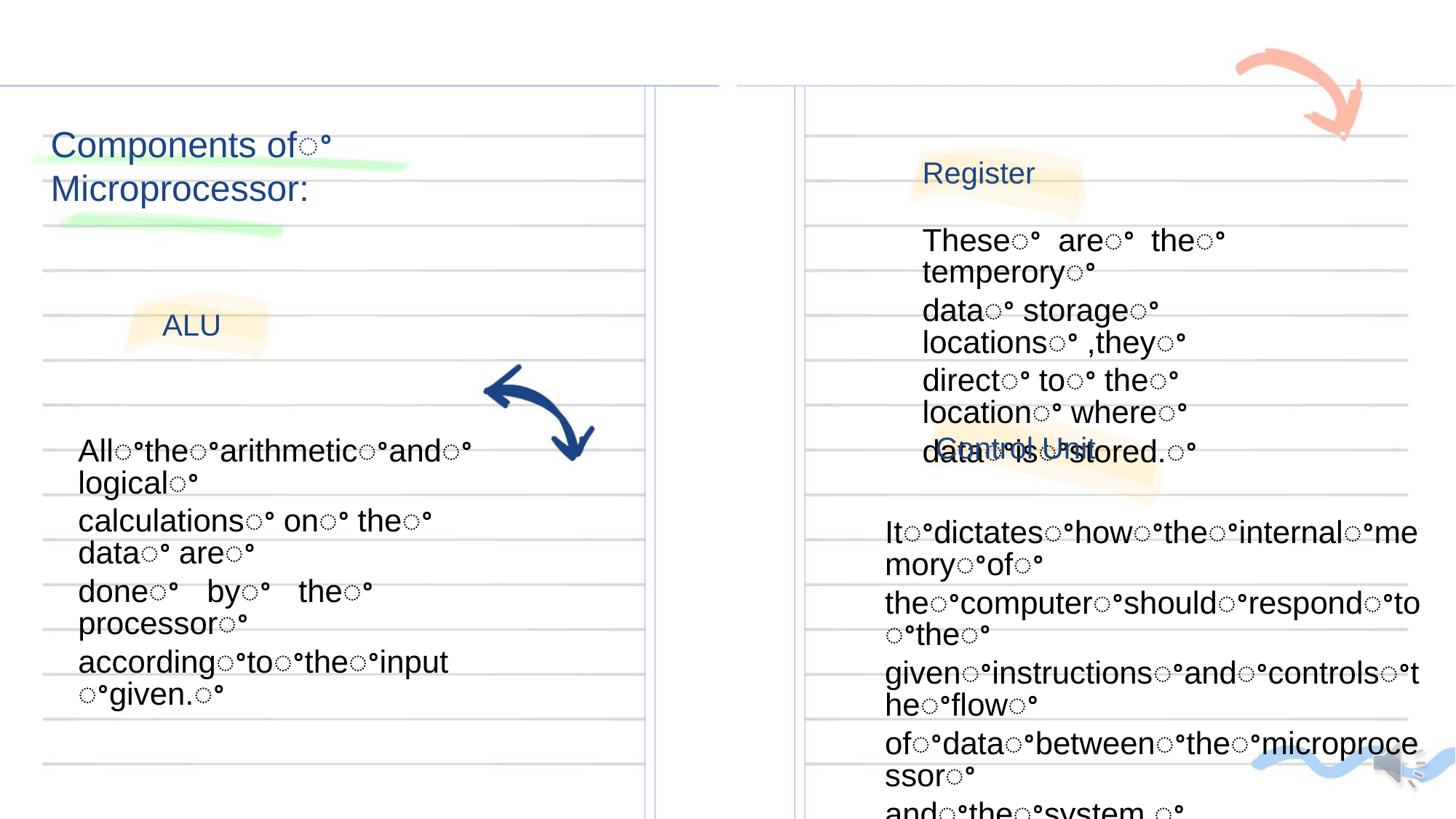

Components ofꢀ
Microprocessor:
Register
Theseꢀ areꢀ theꢀ temperoryꢀ
dataꢀ storageꢀ locationsꢀ ,theyꢀ
directꢀ toꢀ theꢀ locationꢀ whereꢀ
dataꢀisꢀstored.ꢀ
ALU
Control Unit
Allꢀtheꢀarithmeticꢀandꢀlogicalꢀ
calculationsꢀ onꢀ theꢀ dataꢀ areꢀ
doneꢀ byꢀ theꢀ processorꢀ
accordingꢀtoꢀtheꢀinputꢀgiven.ꢀ
Itꢀdictatesꢀhowꢀtheꢀinternalꢀmemoryꢀofꢀ
theꢀcomputerꢀshouldꢀrespondꢀtoꢀtheꢀ
givenꢀinstructionsꢀandꢀcontrolsꢀtheꢀflowꢀ
ofꢀdataꢀbetweenꢀtheꢀmicroprocessorꢀ
andꢀtheꢀsystem.ꢀ